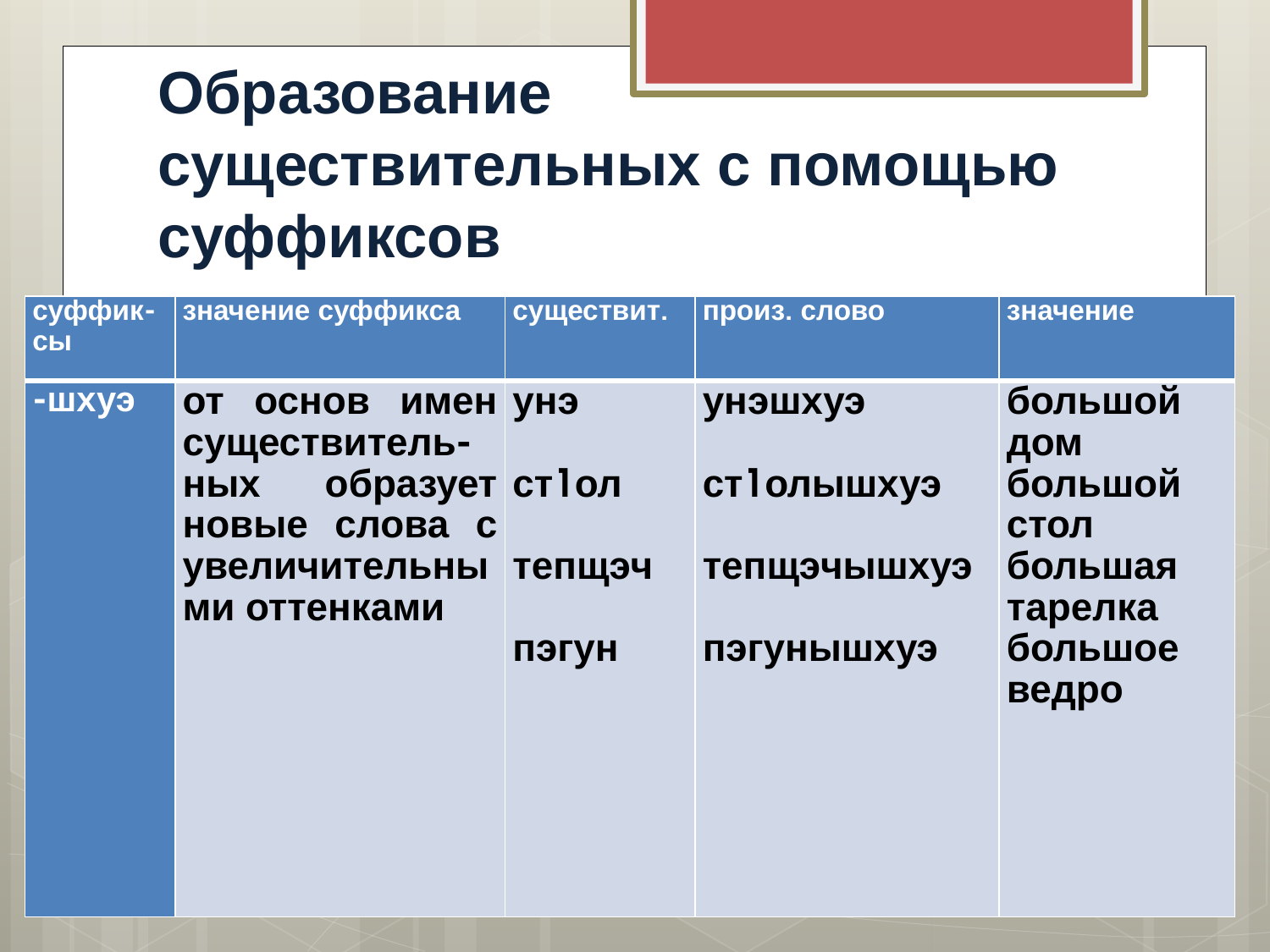

# Образование существительных с помощью суффиксов
| суффик-сы | значение суффикса | существит. | произ. слово | значение |
| --- | --- | --- | --- | --- |
| -шхуэ | от основ имен существитель-ных образует новые слова с увеличительными оттенками | унэ ст1ол   тепщэч   пэгун | унэшхуэ ст1олышхуэ   тепщэчышхуэ   пэгунышхуэ | большой дом большой стол большая тарелка большое ведро |